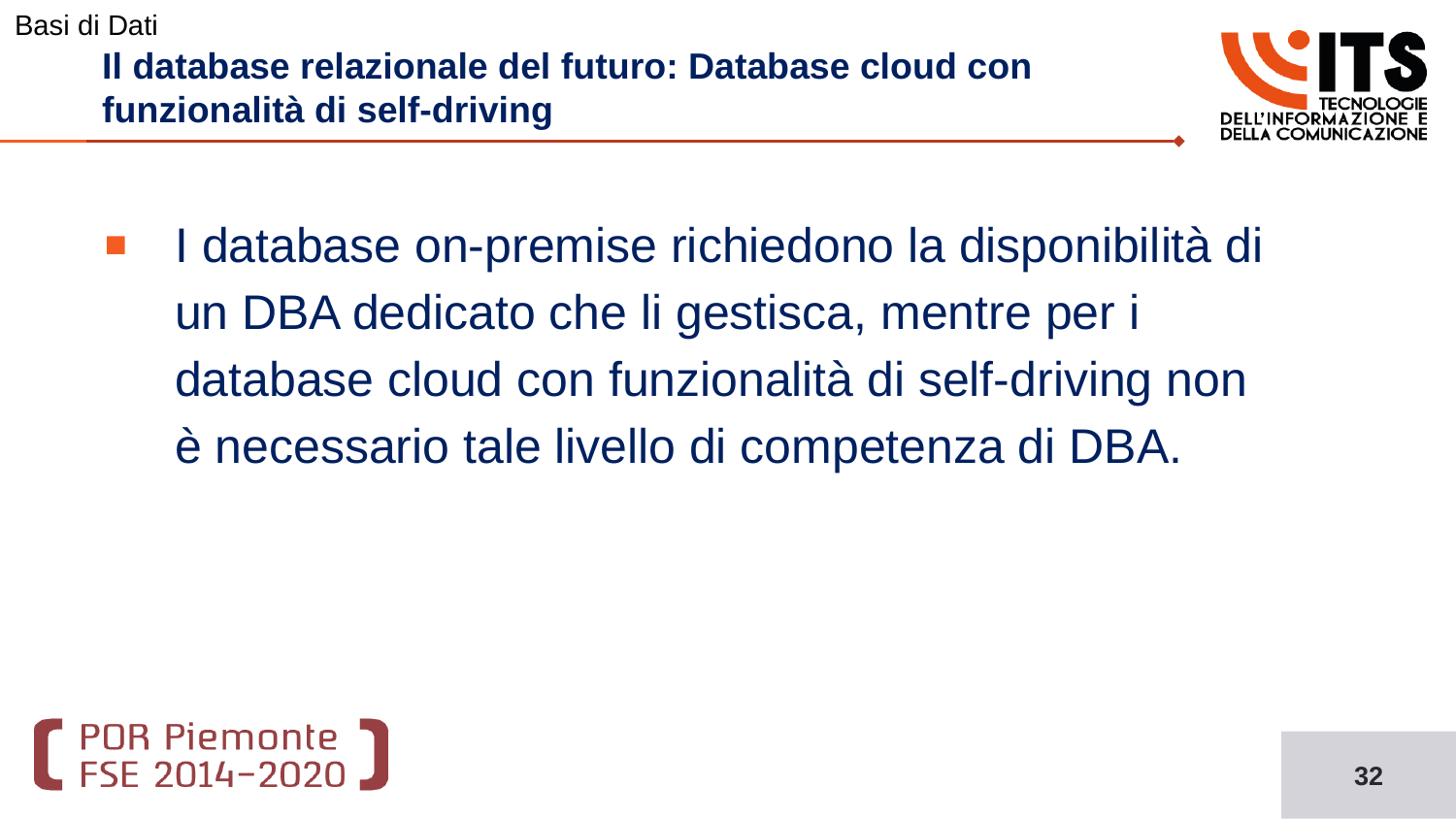

Basi di Dati
# Il database relazionale del futuro: Database cloud con funzionalità di self-driving
I database on-premise richiedono la disponibilità di un DBA dedicato che li gestisca, mentre per i database cloud con funzionalità di self-driving non è necessario tale livello di competenza di DBA.

32